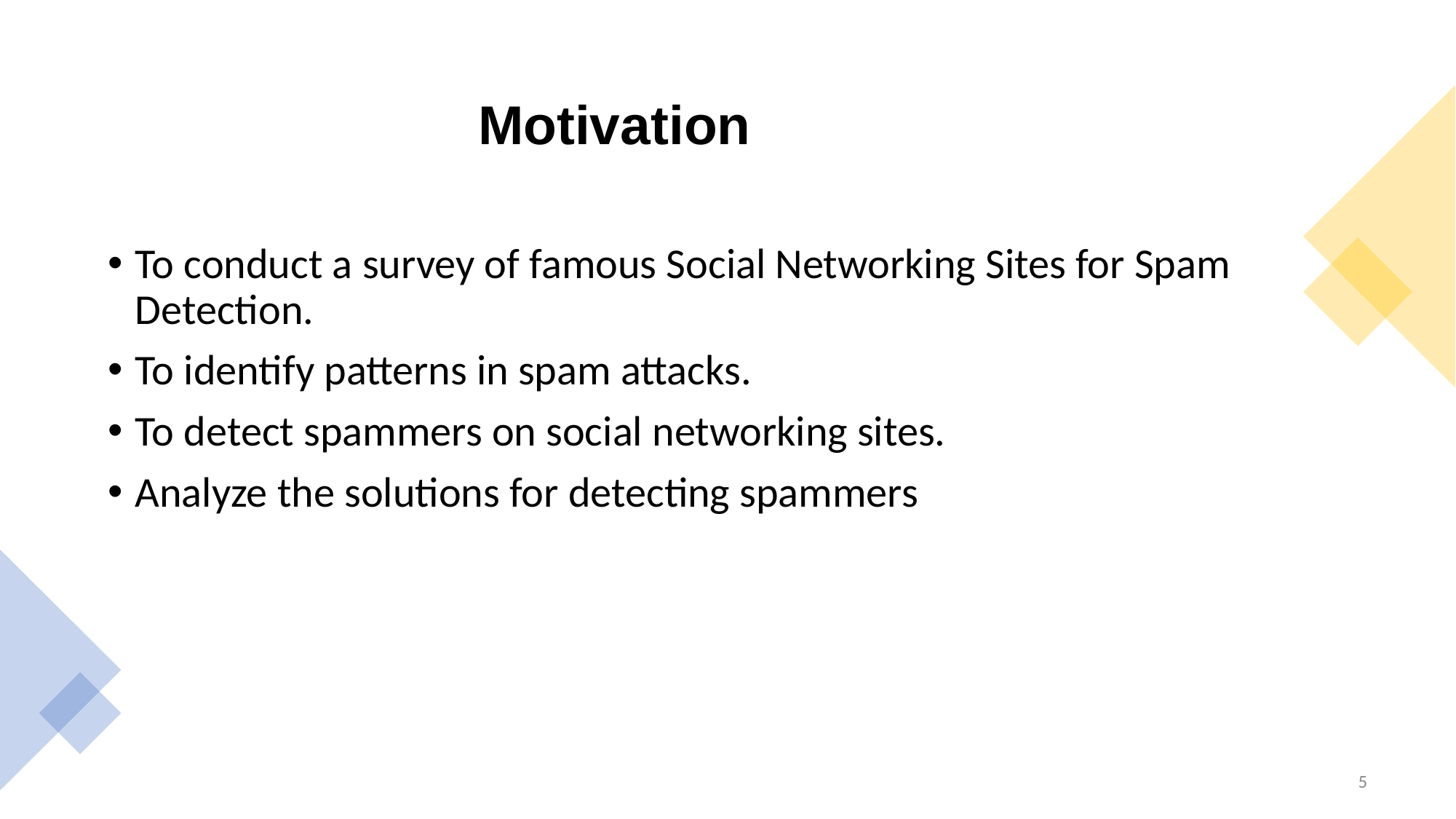

# Motivation

To conduct a survey of famous Social Networking Sites for Spam Detection.
To identify patterns in spam attacks.
To detect spammers on social networking sites.
Analyze the solutions for detecting spammers

5